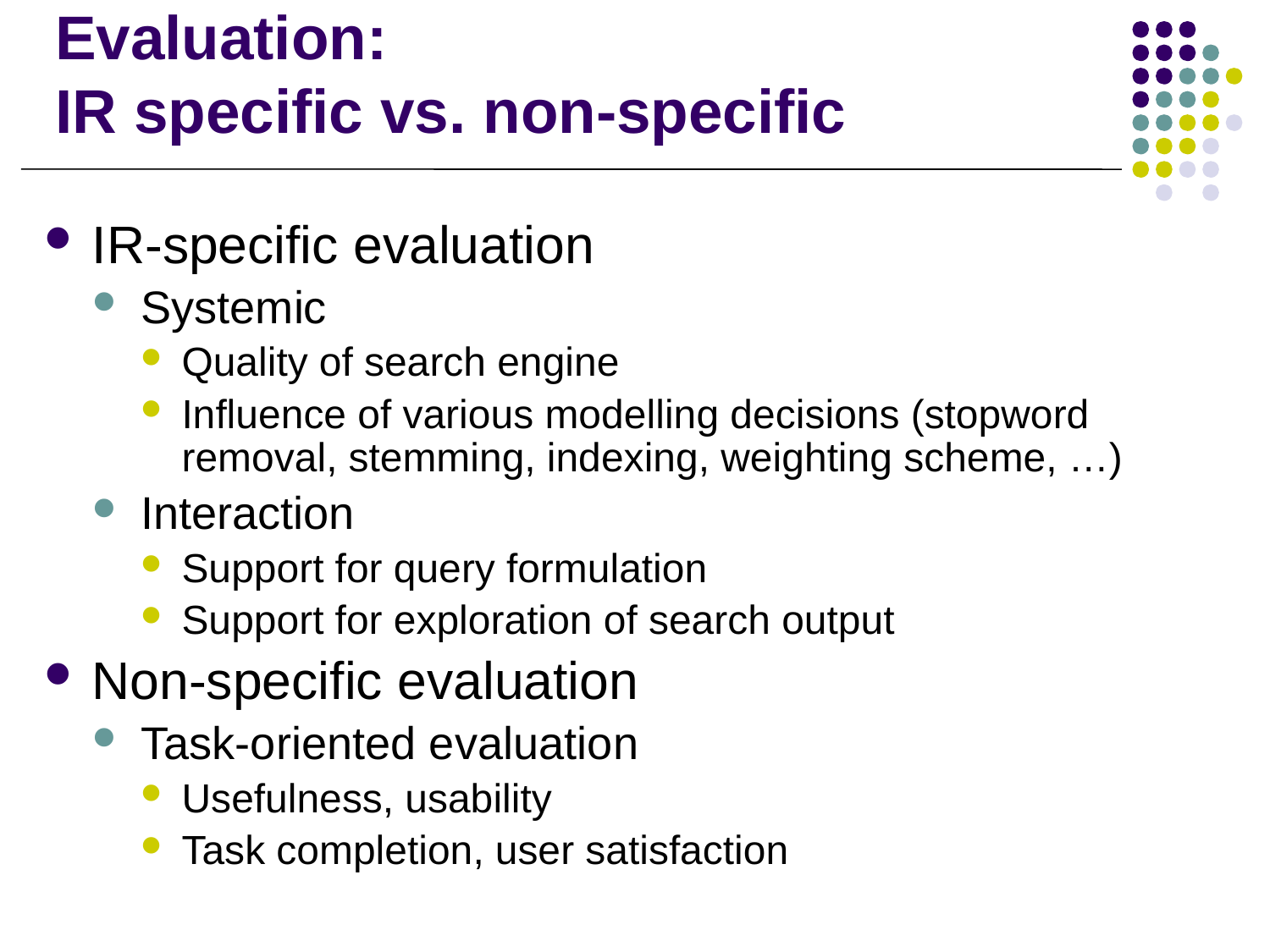

# Evaluation: IR specific vs. non-specific
IR-specific evaluation
Systemic
Quality of search engine
Influence of various modelling decisions (stopword removal, stemming, indexing, weighting scheme, …)
Interaction
Support for query formulation
Support for exploration of search output
Non-specific evaluation
Task-oriented evaluation
Usefulness, usability
Task completion, user satisfaction